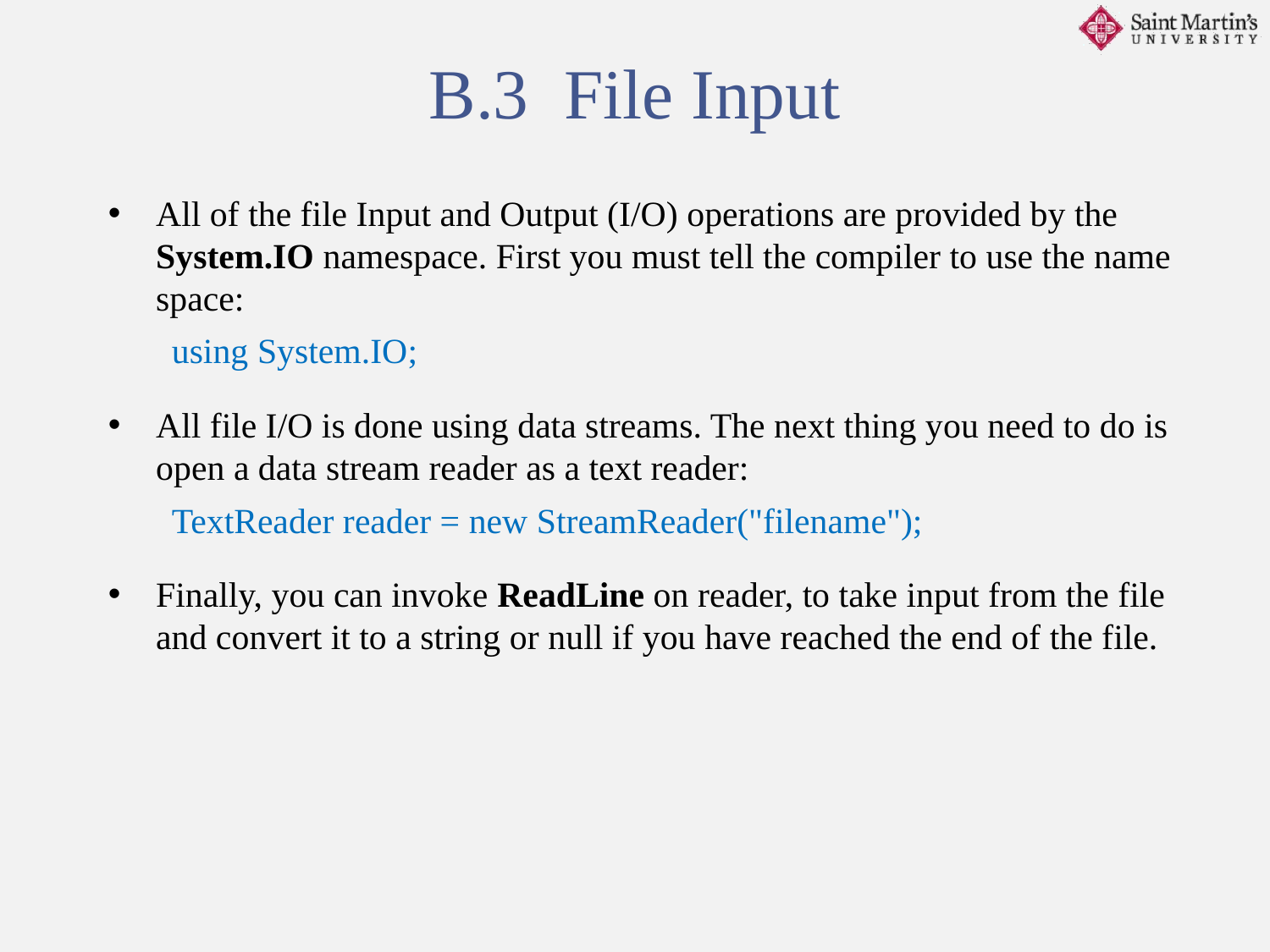

B.3  File Input
All of the file Input and Output (I/O) operations are provided by the System.IO namespace. First you must tell the compiler to use the name space:
using System.IO;
All file I/O is done using data streams. The next thing you need to do is open a data stream reader as a text reader:
TextReader reader = new StreamReader("filename");
Finally, you can invoke ReadLine on reader, to take input from the file and convert it to a string or null if you have reached the end of the file.